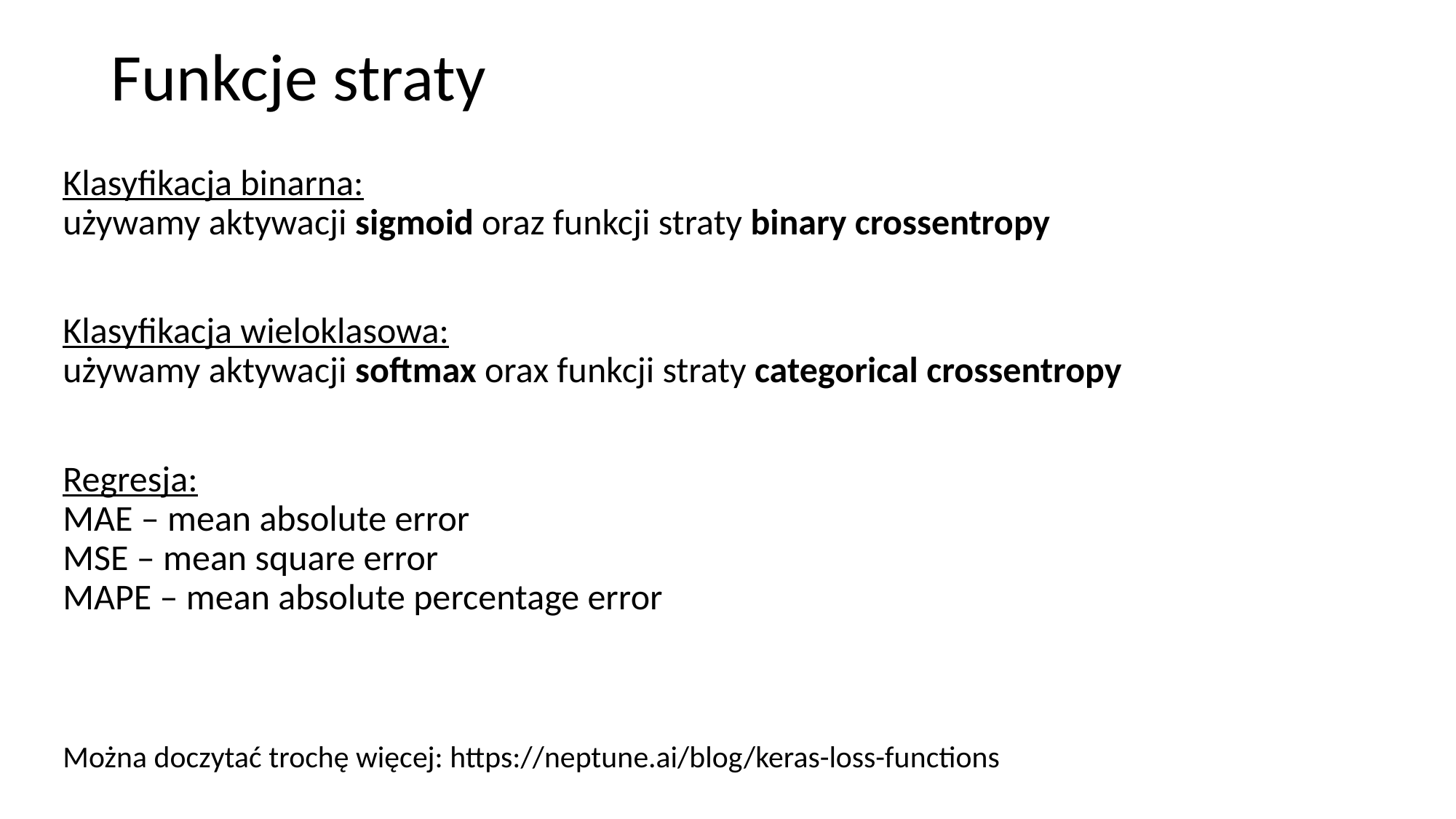

# Funkcje straty
Klasyfikacja binarna:
używamy aktywacji sigmoid oraz funkcji straty binary crossentropy

Klasyfikacja wieloklasowa:
używamy aktywacji softmax orax funkcji straty categorical crossentropy

Regresja:
MAE – mean absolute error
MSE – mean square error
MAPE – mean absolute percentage error

Można doczytać trochę więcej: https://neptune.ai/blog/keras-loss-functions